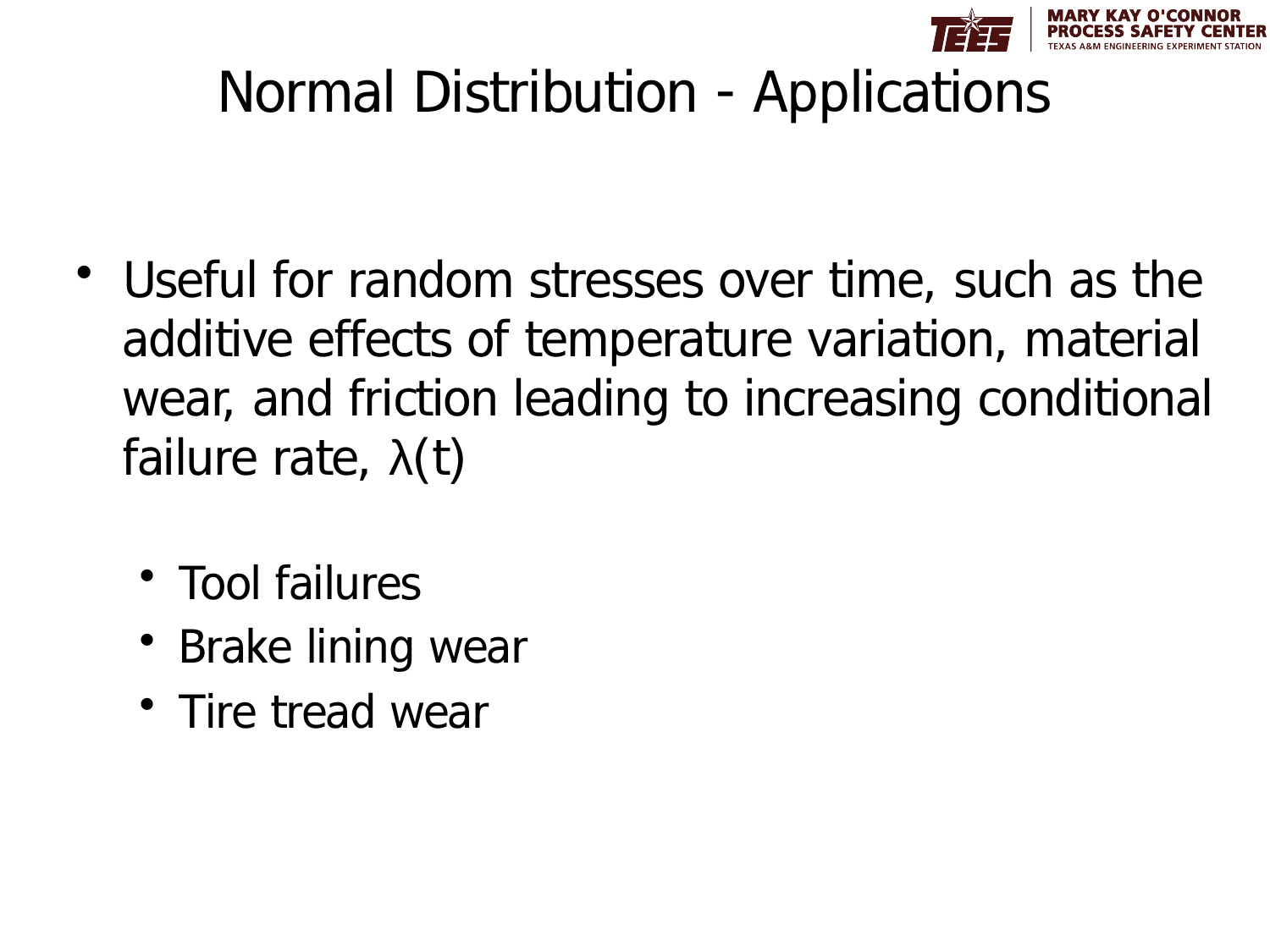

# Normal Distribution - Applications
Useful for random stresses over time, such as the additive effects of temperature variation, material wear, and friction leading to increasing conditional failure rate, λ(t)
Tool failures
Brake lining wear
Tire tread wear